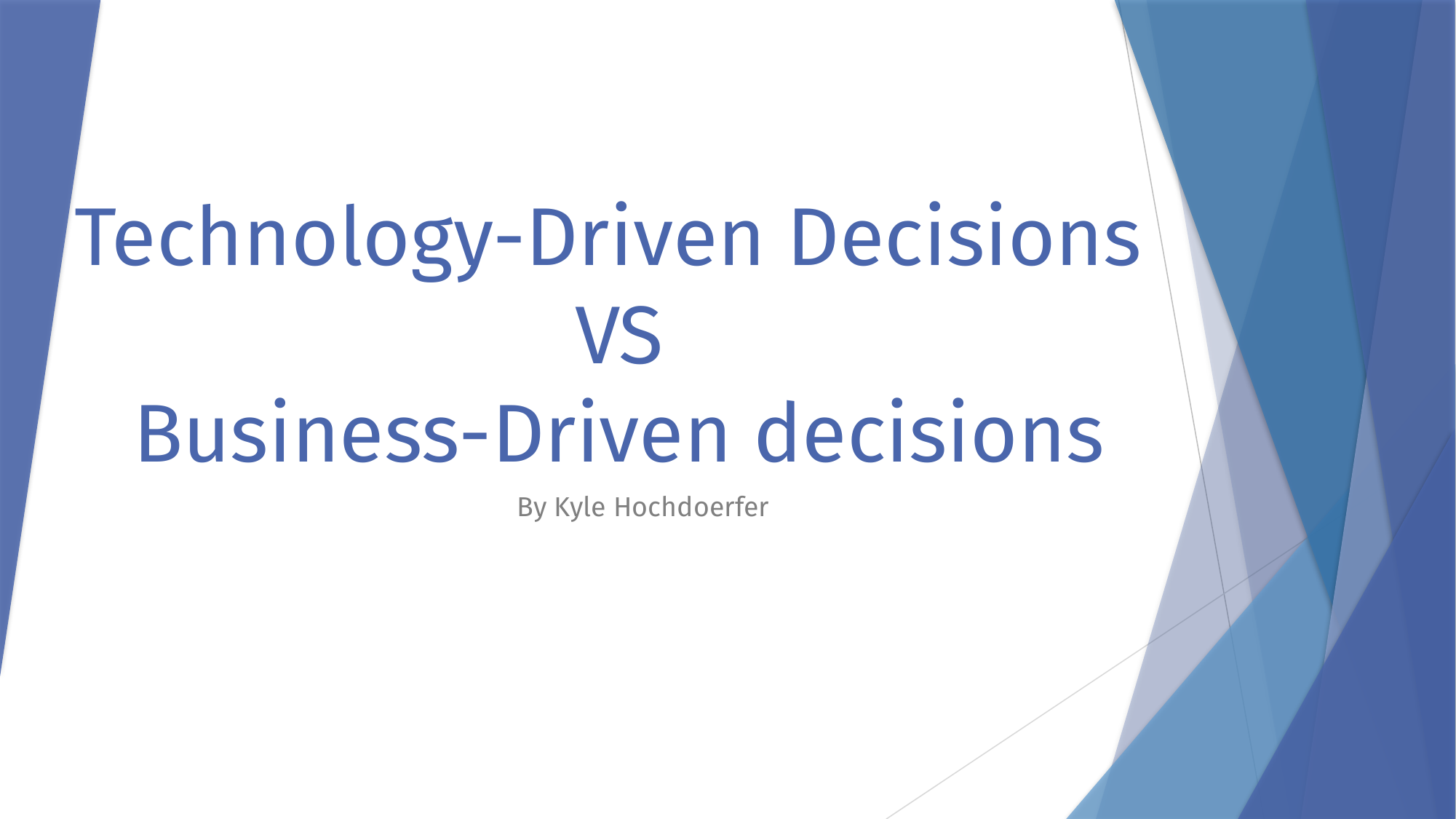

# Technology-Driven Decisions VS Business-Driven decisions
By Kyle Hochdoerfer